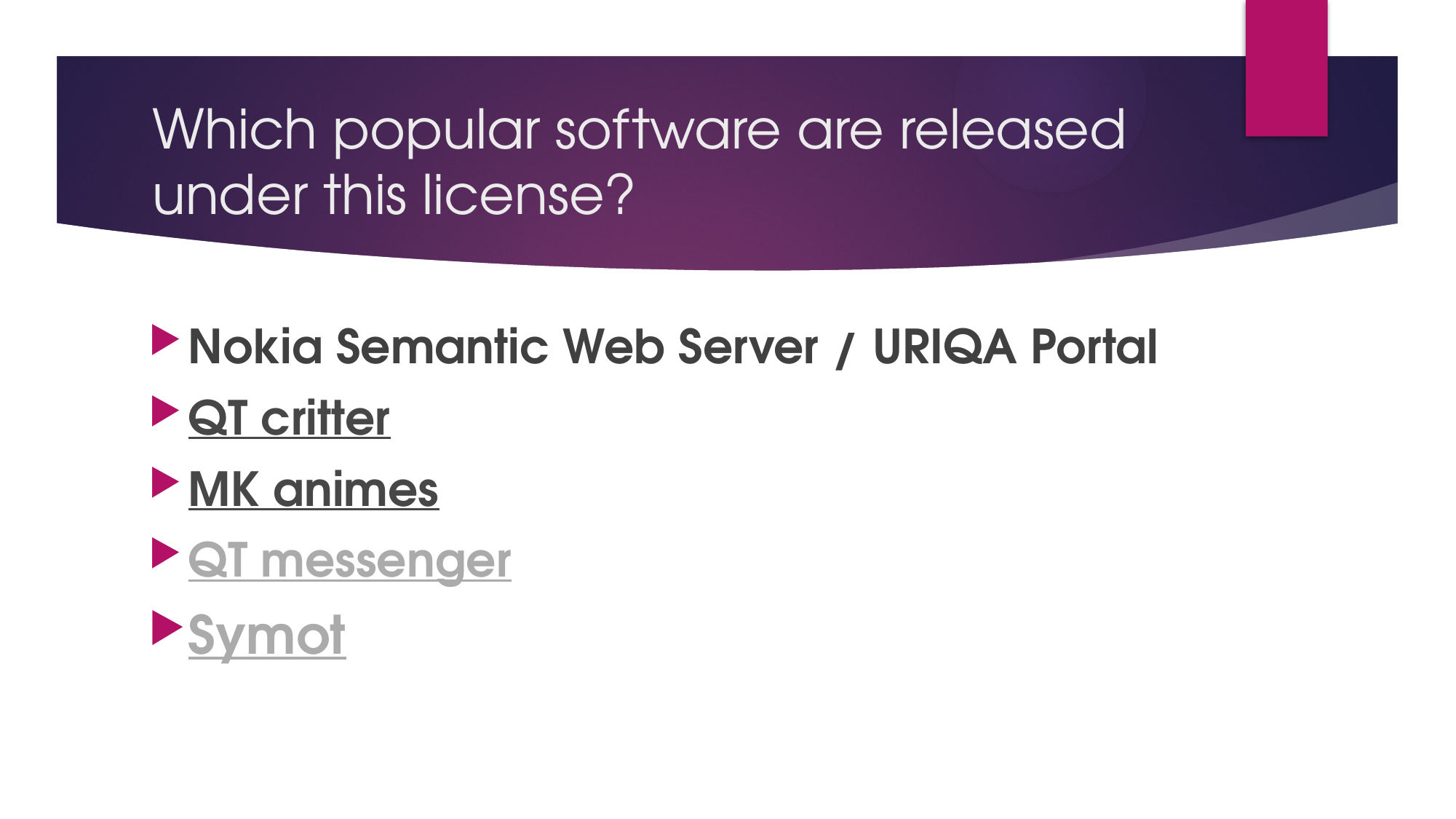

# Which popular software are released under this license?
Nokia Semantic Web Server / URIQA Portal
QT critter
MK animes
QT messenger
Symot